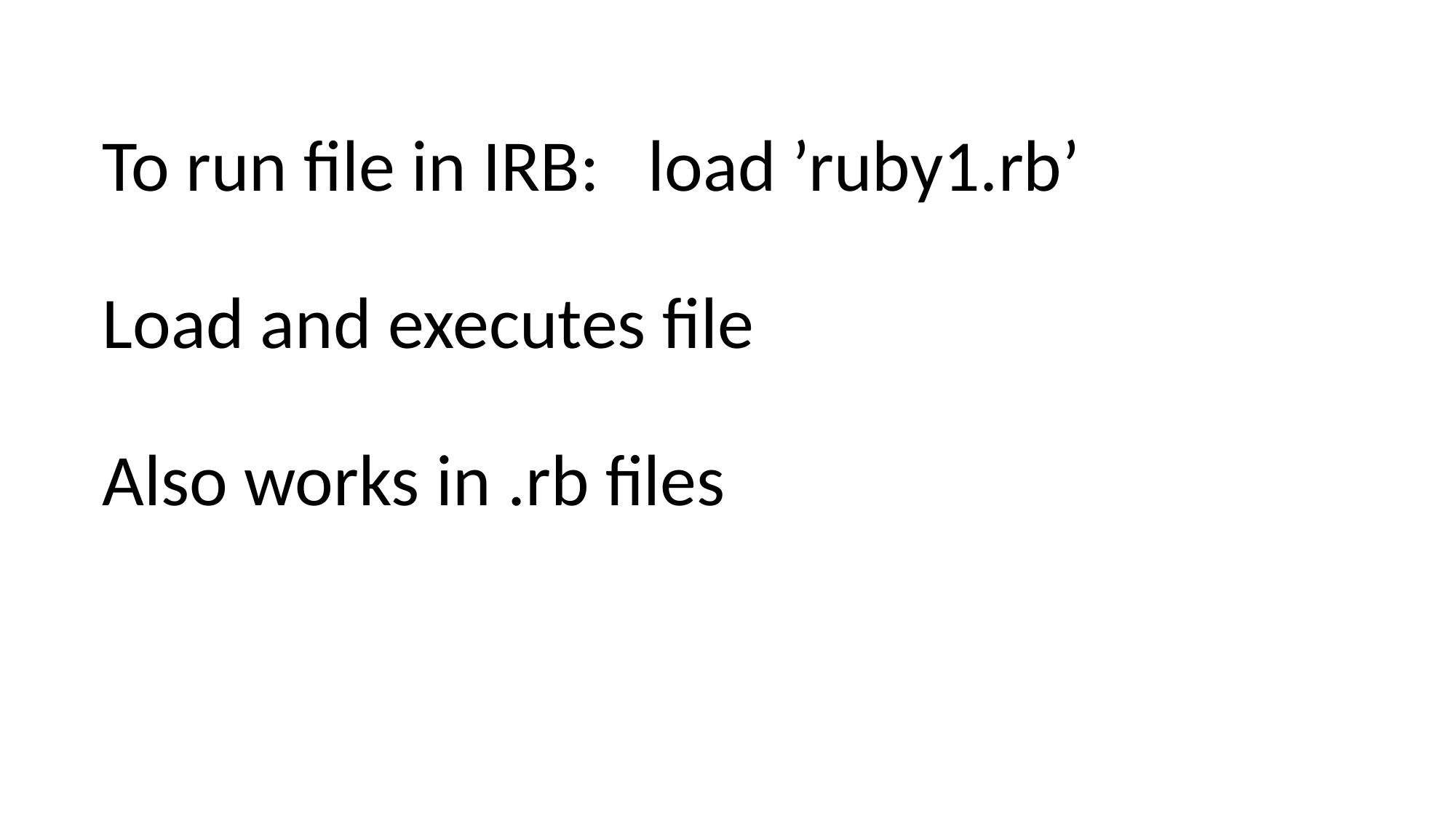

# To run file in IRB:	load ’ruby1.rb’ Load and executes file Also works in .rb files